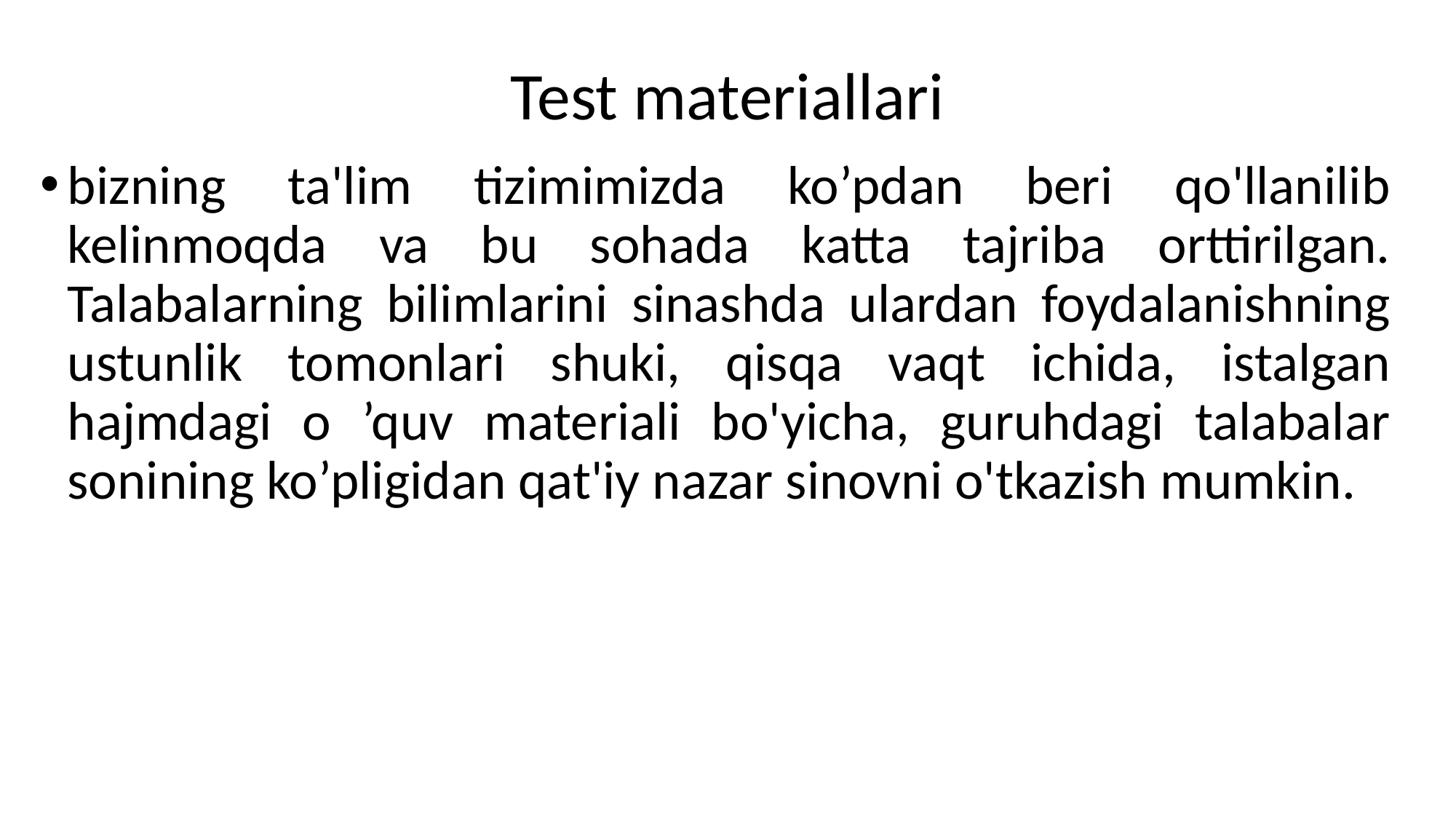

# Test materiallari
bizning ta'lim tizimimizda ko’pdan beri qo'llanilib kelinmoqda va bu sohada katta tajriba orttirilgan. Talabalarning bilimlarini sinashda ulardan foydalanishning ustunlik tomonlari shuki, qisqa vaqt ichida, istalgan hajmdagi o ’quv materiali bo'yicha, guruhdagi talabalar sonining ko’pligidan qat'iy nazar sinovni o'tkazish mumkin.